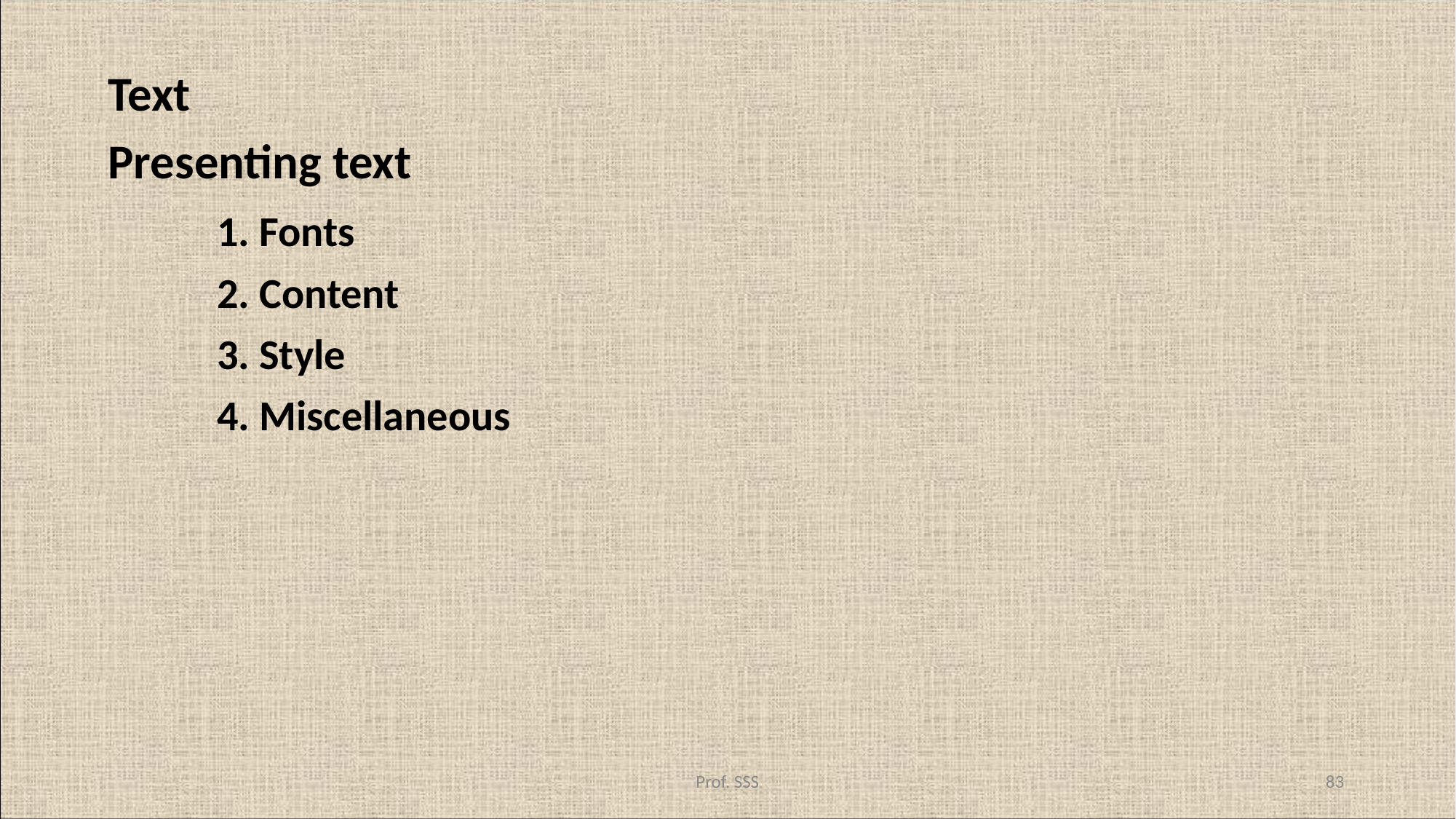

Text
Presenting text
	1. Fonts
	2. Content
	3. Style
	4. Miscellaneous

#
Prof. SSS
83